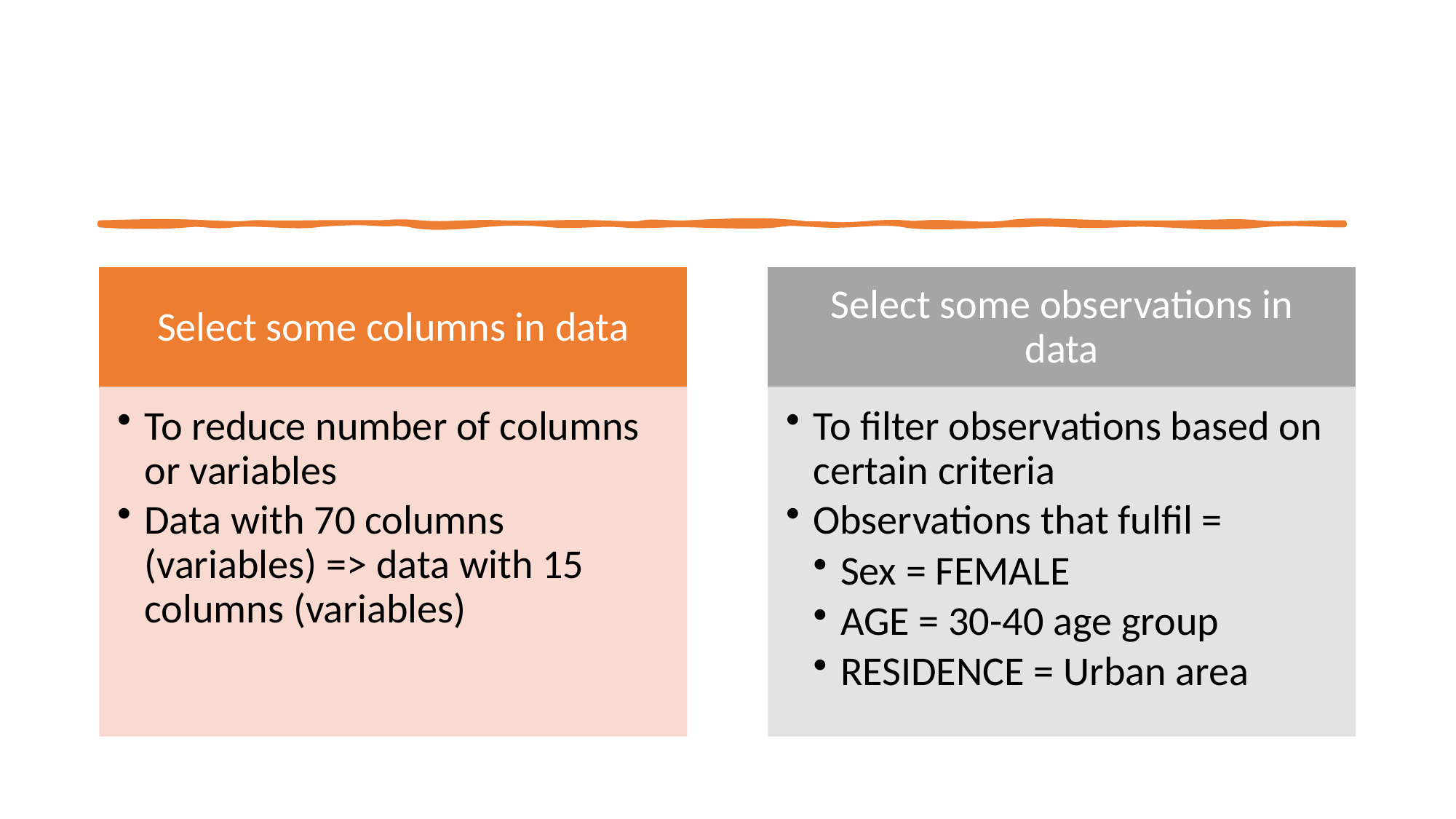

#

Select some columns in data
To reduce number of columns or variables
Data with 70 columns (variables) => data with 15 columns (variables)
Select some observations in data
To filter observations based on certain criteria
Observations that fulfil =
Sex = FEMALE
AGE = 30-40 age group
RESIDENCE = Urban area